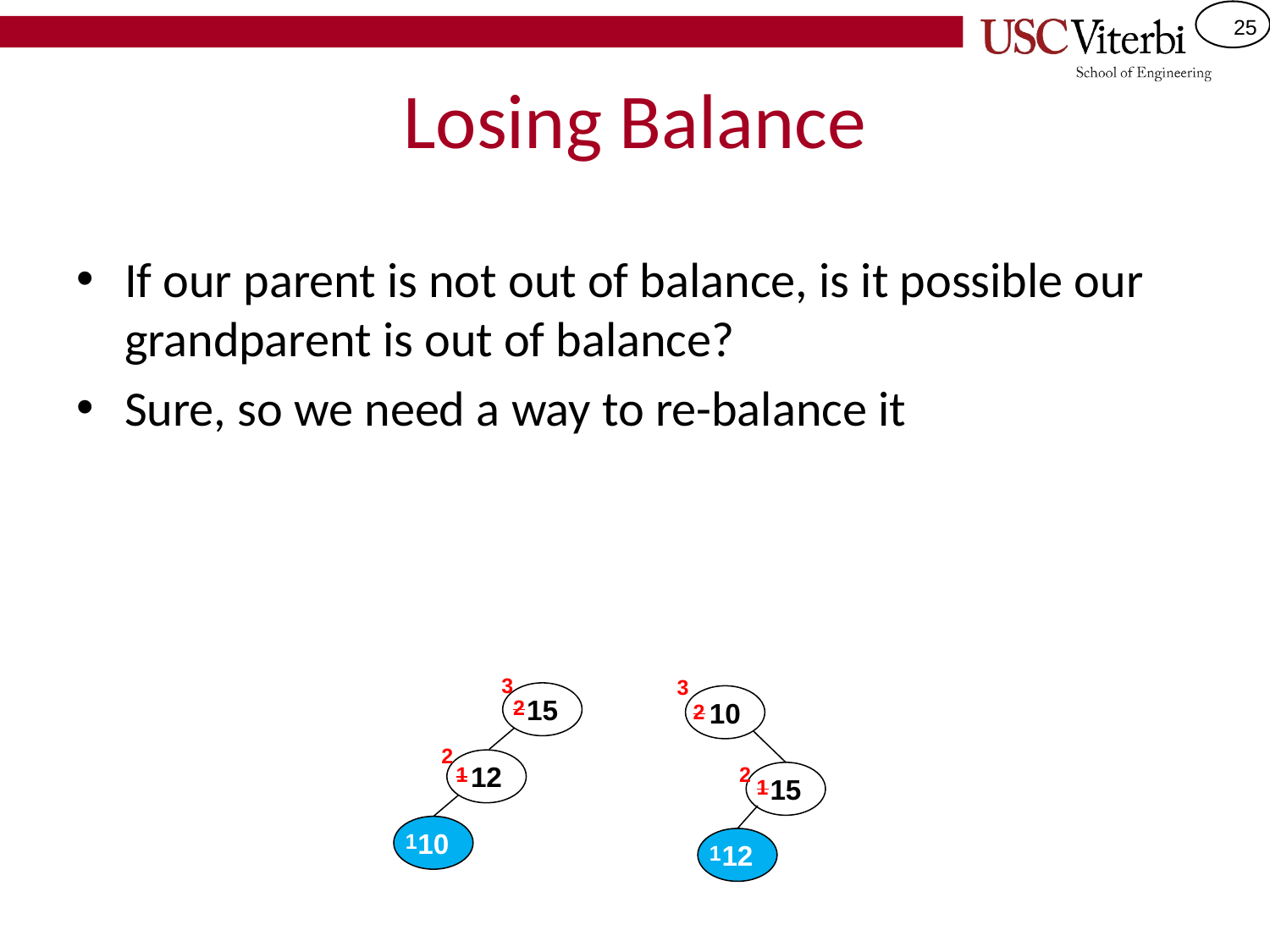

# Losing Balance
If our parent is not out of balance, is it possible our grandparent is out of balance?
Sure, so we need a way to re-balance it
3
3
15
10
2
2
2
12
2
1
15
1
10
1
12
1